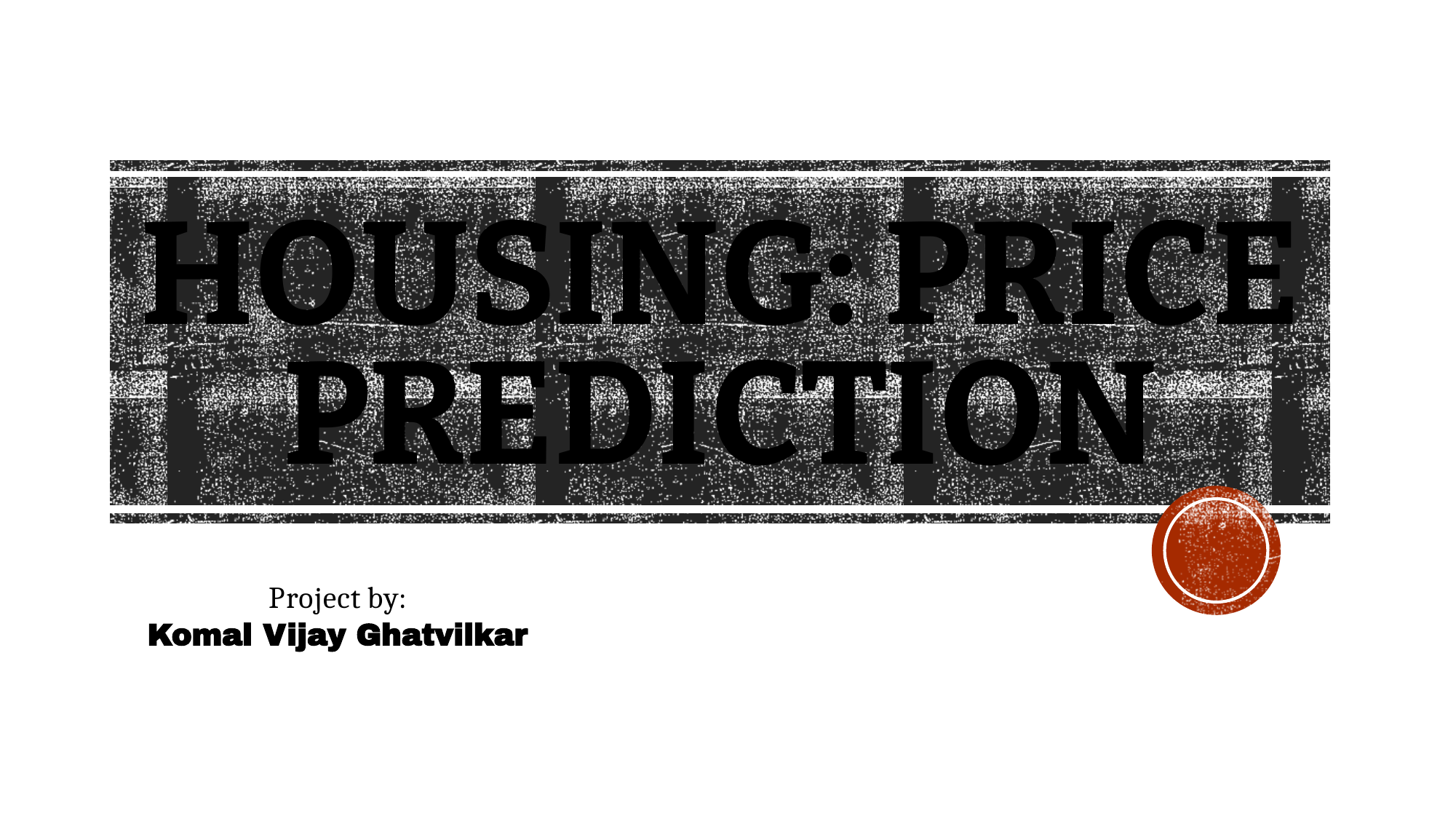

# HOUSING: PRICE PREDICTION
Project by:
Komal Vijay Ghatvilkar